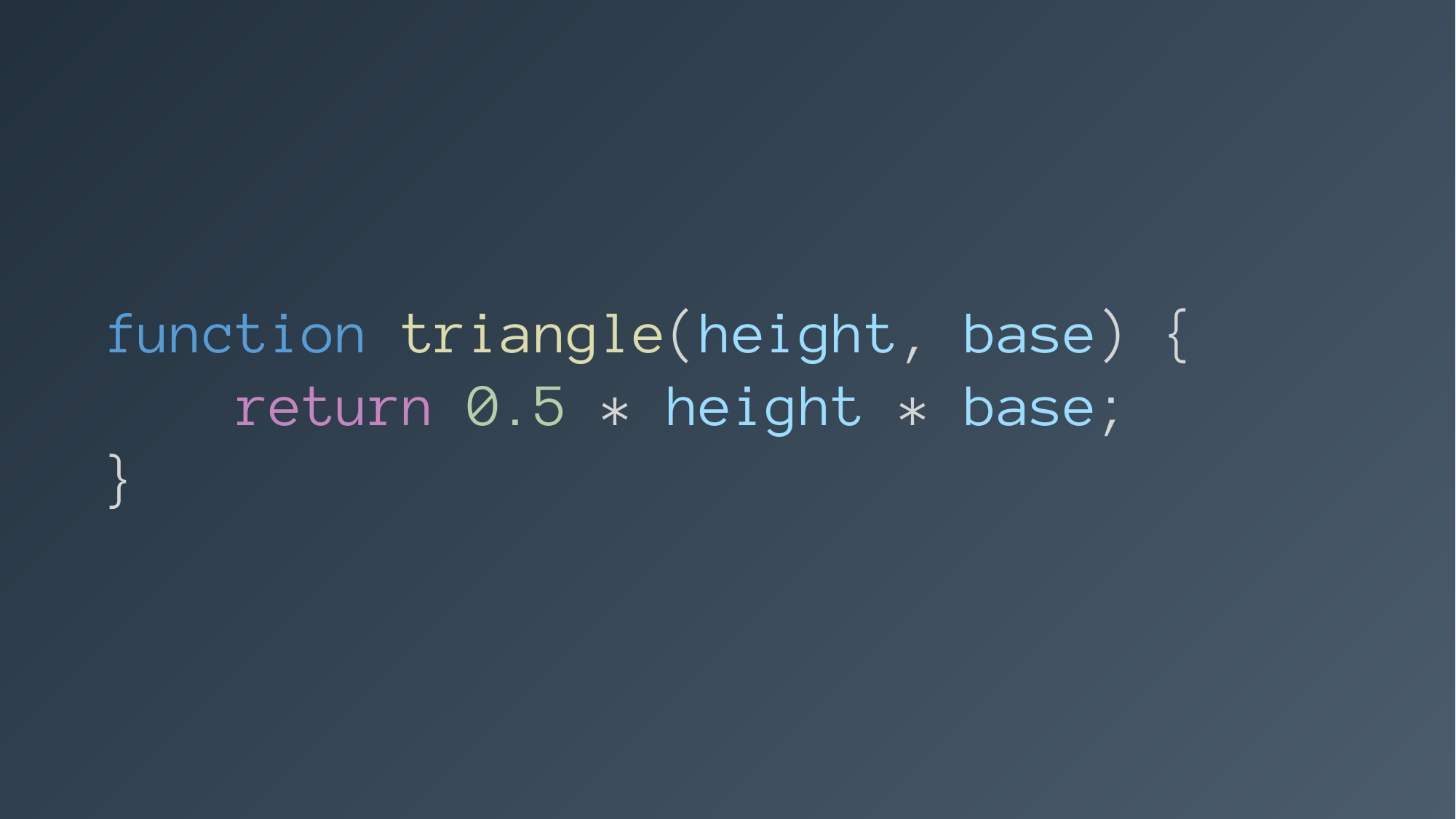

function triangle(height, base) {
    return 0.5 * height * base;
}